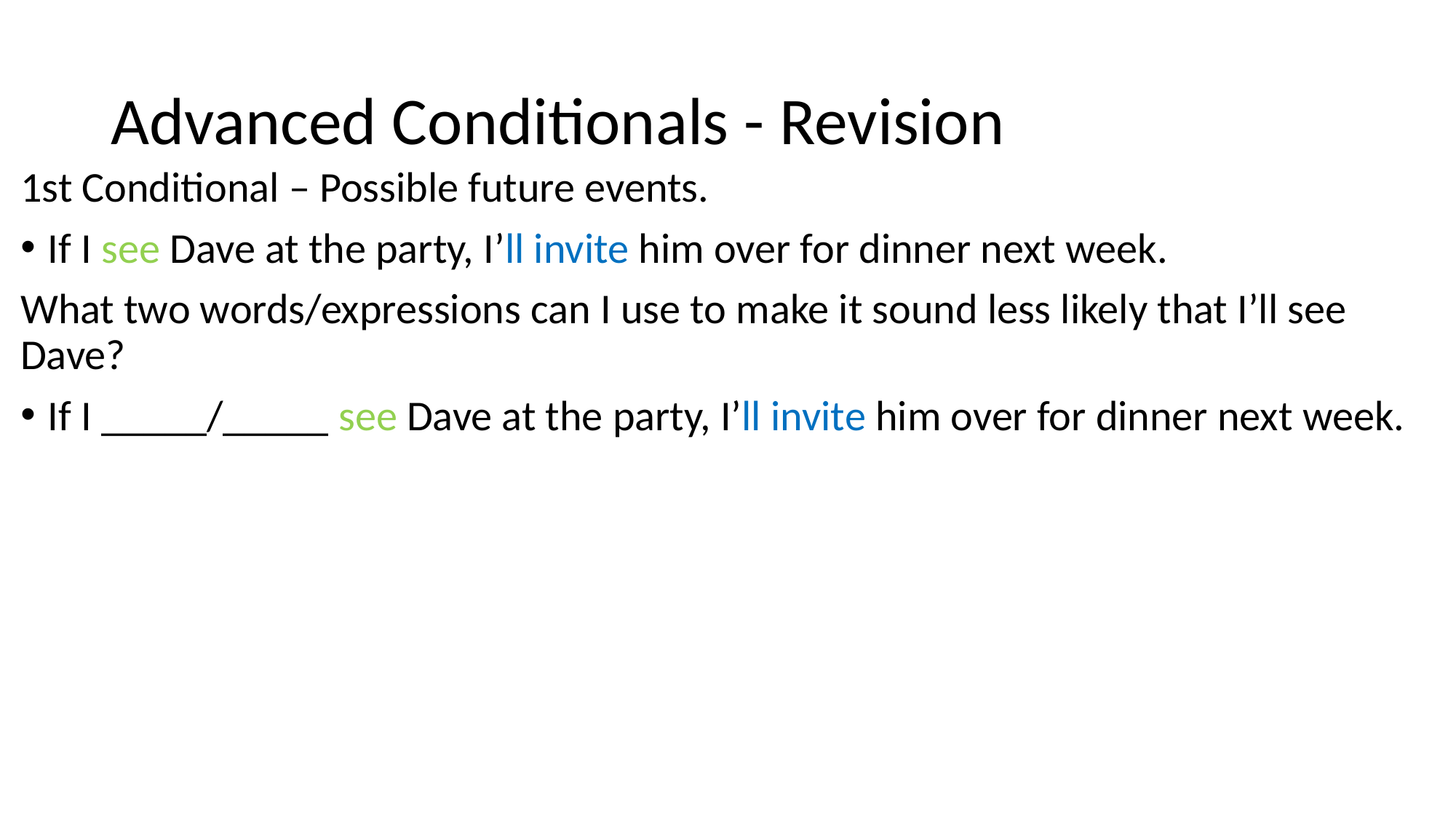

# Advanced Conditionals - Revision
1st Conditional – Possible future events.
If I see Dave at the party, I’ll invite him over for dinner next week.
What two words/expressions can I use to make it sound less likely that I’ll see Dave?
If I _____/_____ see Dave at the party, I’ll invite him over for dinner next week.